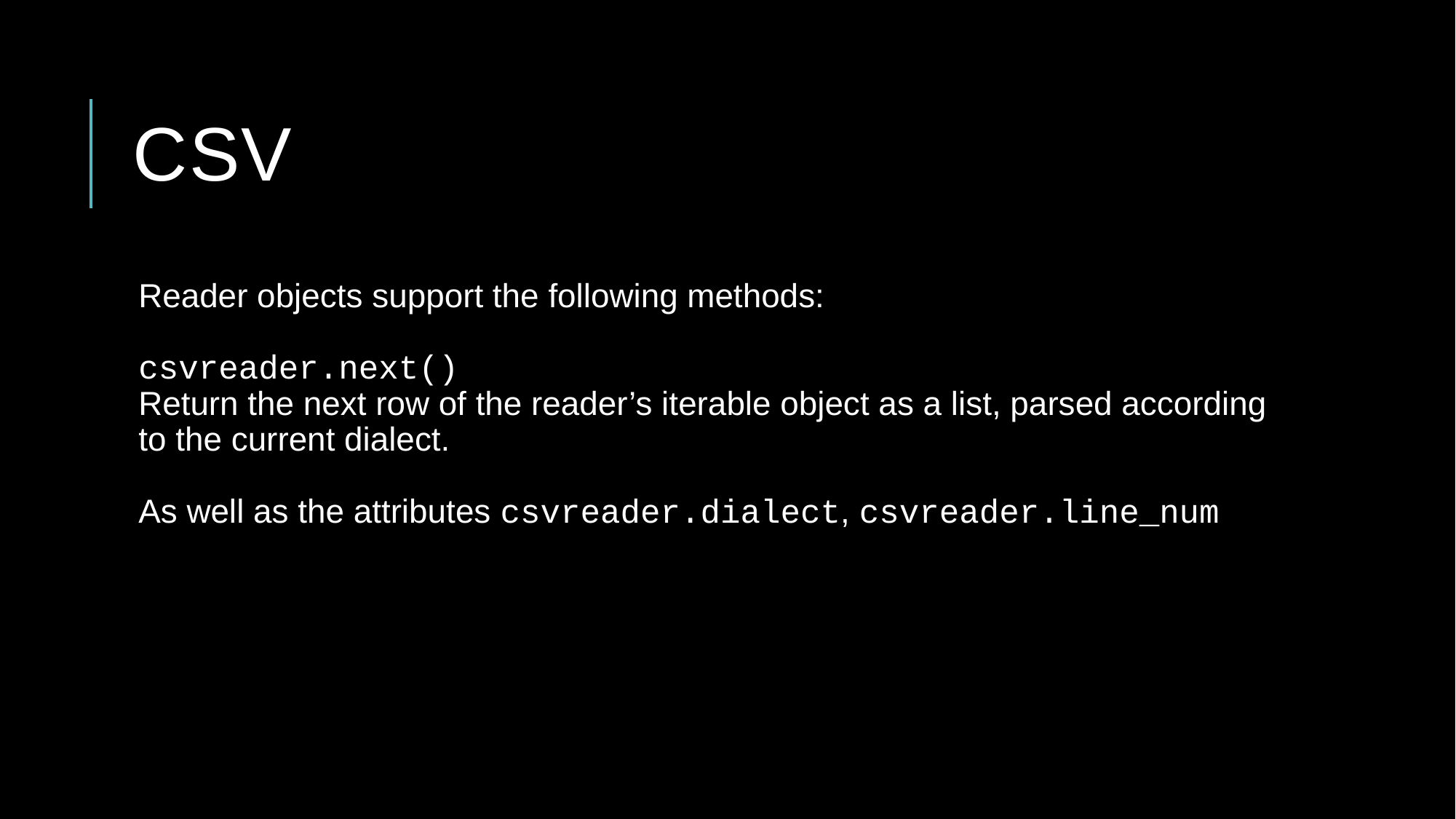

# CSV
Reader objects support the following methods:
csvreader.next()
Return the next row of the reader’s iterable object as a list, parsed according to the current dialect.
As well as the attributes csvreader.dialect, csvreader.line_num